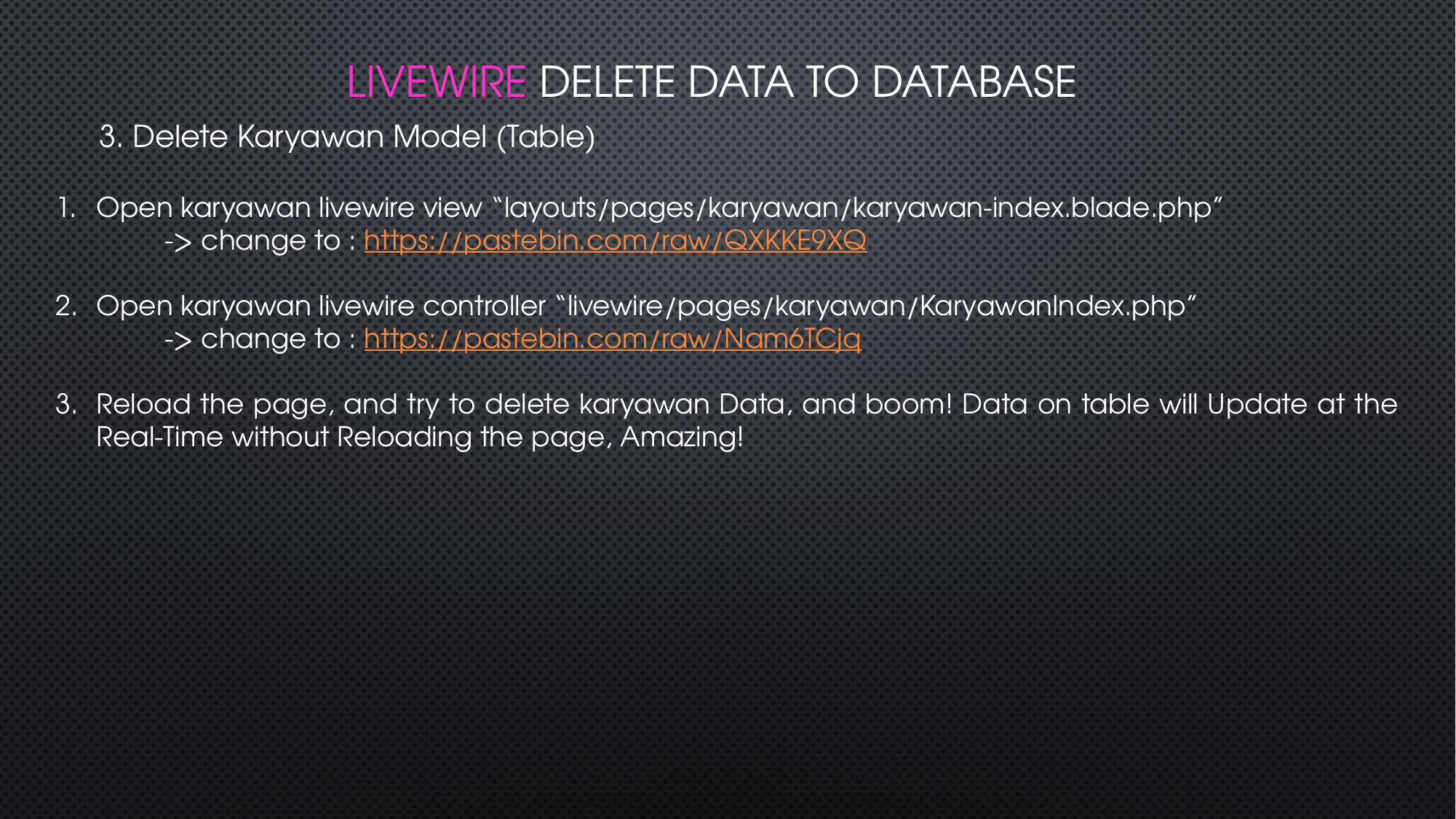

LIVEWIRE DELETE DATA TO DATABASE
3. Delete Karyawan Model (Table)
Open karyawan livewire view “layouts/pages/karyawan/karyawan-index.blade.php”
	-> change to : https://pastebin.com/raw/QXKKE9XQ

Open karyawan livewire controller “livewire/pages/karyawan/KaryawanIndex.php”
	-> change to : https://pastebin.com/raw/Nam6TCjq

Reload the page, and try to delete karyawan Data, and boom! Data on table will Update at the Real-Time without Reloading the page, Amazing!